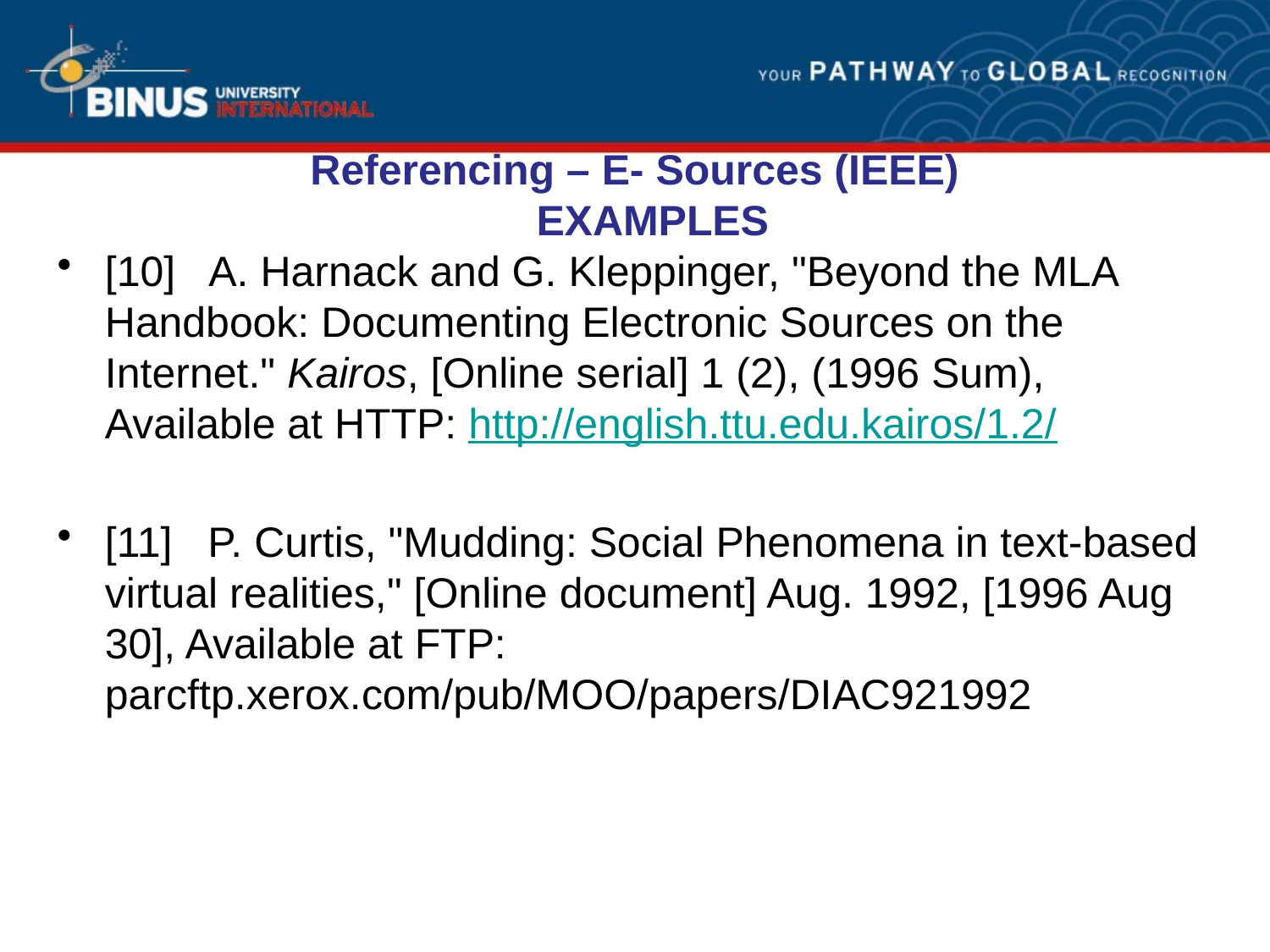

# Referencing – E- Sources (IEEE) EXAMPLES
[10]   A. Harnack and G. Kleppinger, "Beyond the MLA Handbook: Documenting Electronic Sources on the Internet." Kairos, [Online serial] 1 (2), (1996 Sum), Available at HTTP: http://english.ttu.edu.kairos/1.2/

[11]   P. Curtis, "Mudding: Social Phenomena in text-based virtual realities," [Online document] Aug. 1992, [1996 Aug 30], Available at FTP: parcftp.xerox.com/pub/MOO/papers/DIAC921992